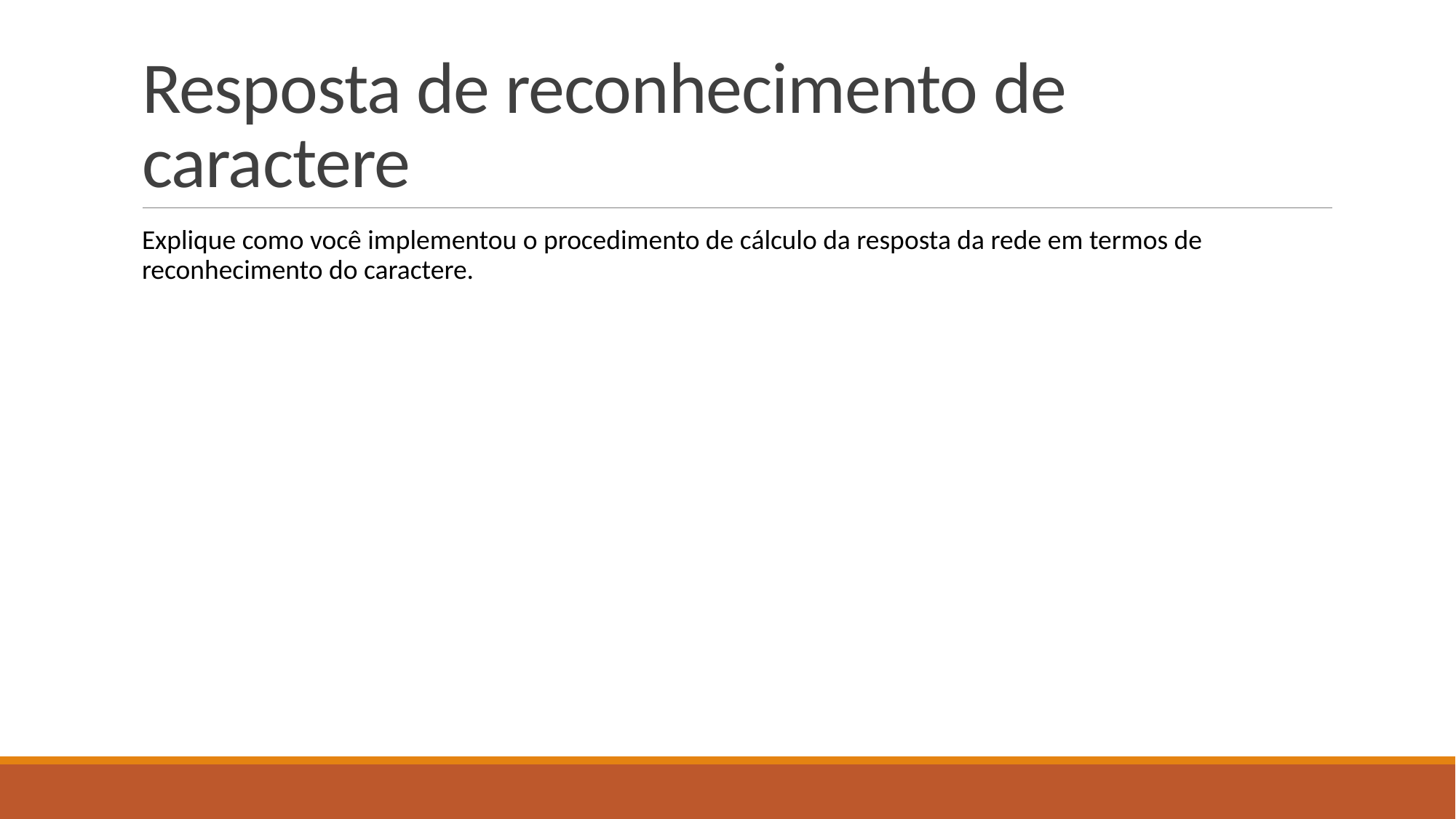

# Resposta de reconhecimento de caractere
Explique como você implementou o procedimento de cálculo da resposta da rede em termos de reconhecimento do caractere.